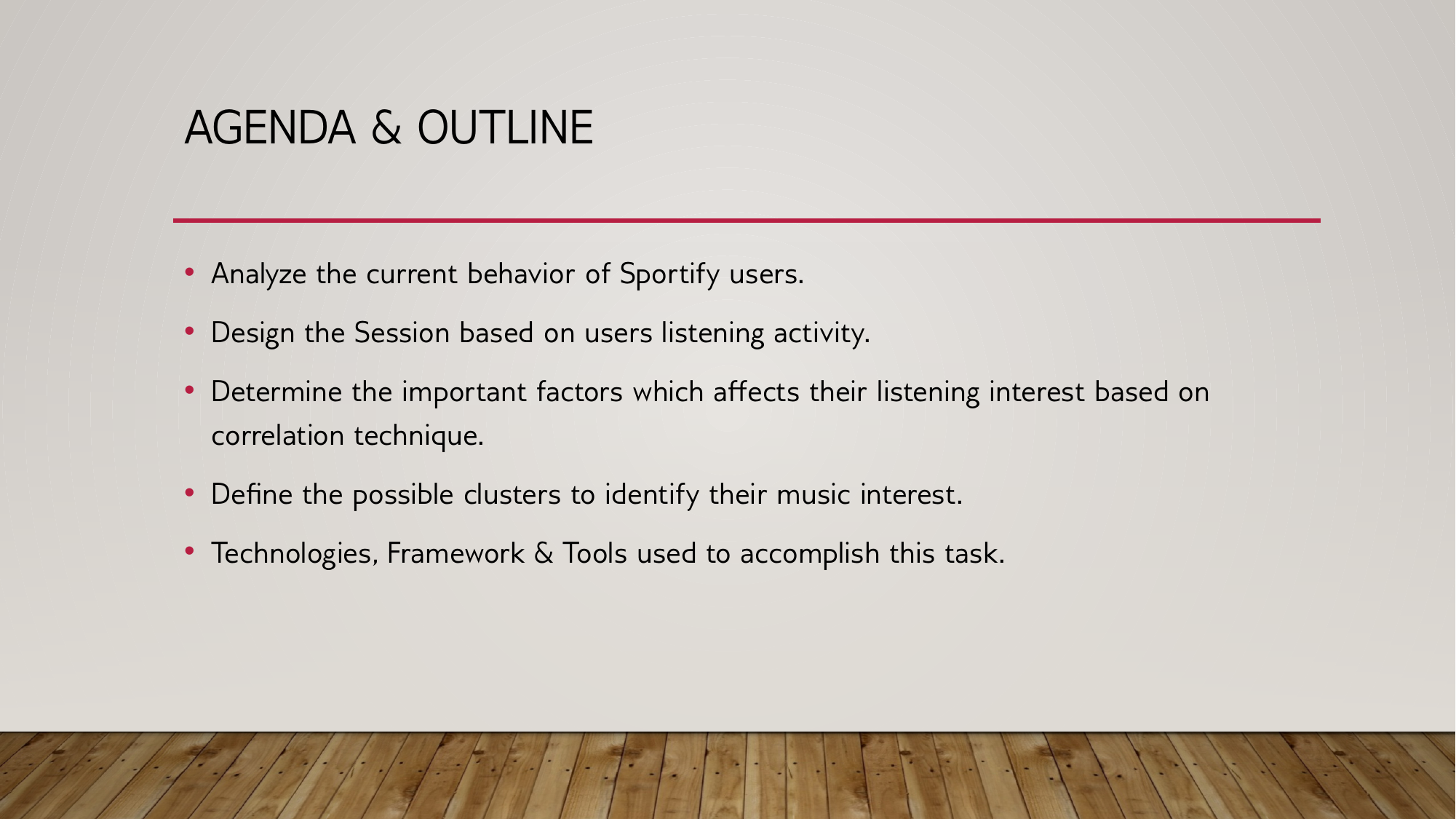

# Agenda & Outline
Analyze the current behavior of Sportify users.
Design the Session based on users listening activity.
Determine the important factors which affects their listening interest based on correlation technique.
Define the possible clusters to identify their music interest.
Technologies, Framework & Tools used to accomplish this task.